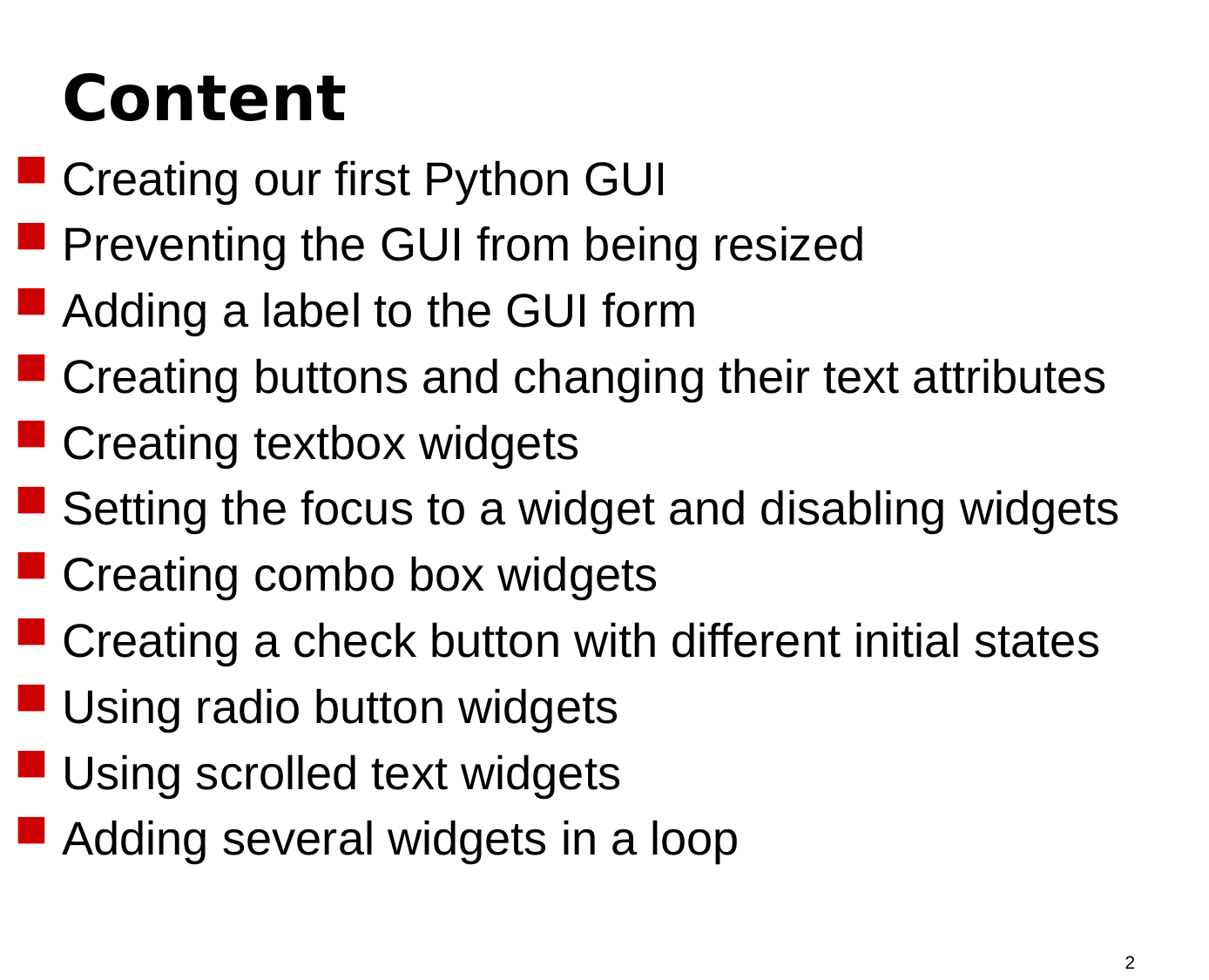

# Content
Creating our first Python GUI
Preventing the GUI from being resized
Adding a label to the GUI form
Creating buttons and changing their text attributes
Creating textbox widgets
Setting the focus to a widget and disabling widgets
Creating combo box widgets
Creating a check button with different initial states
Using radio button widgets
Using scrolled text widgets
Adding several widgets in a loop
2